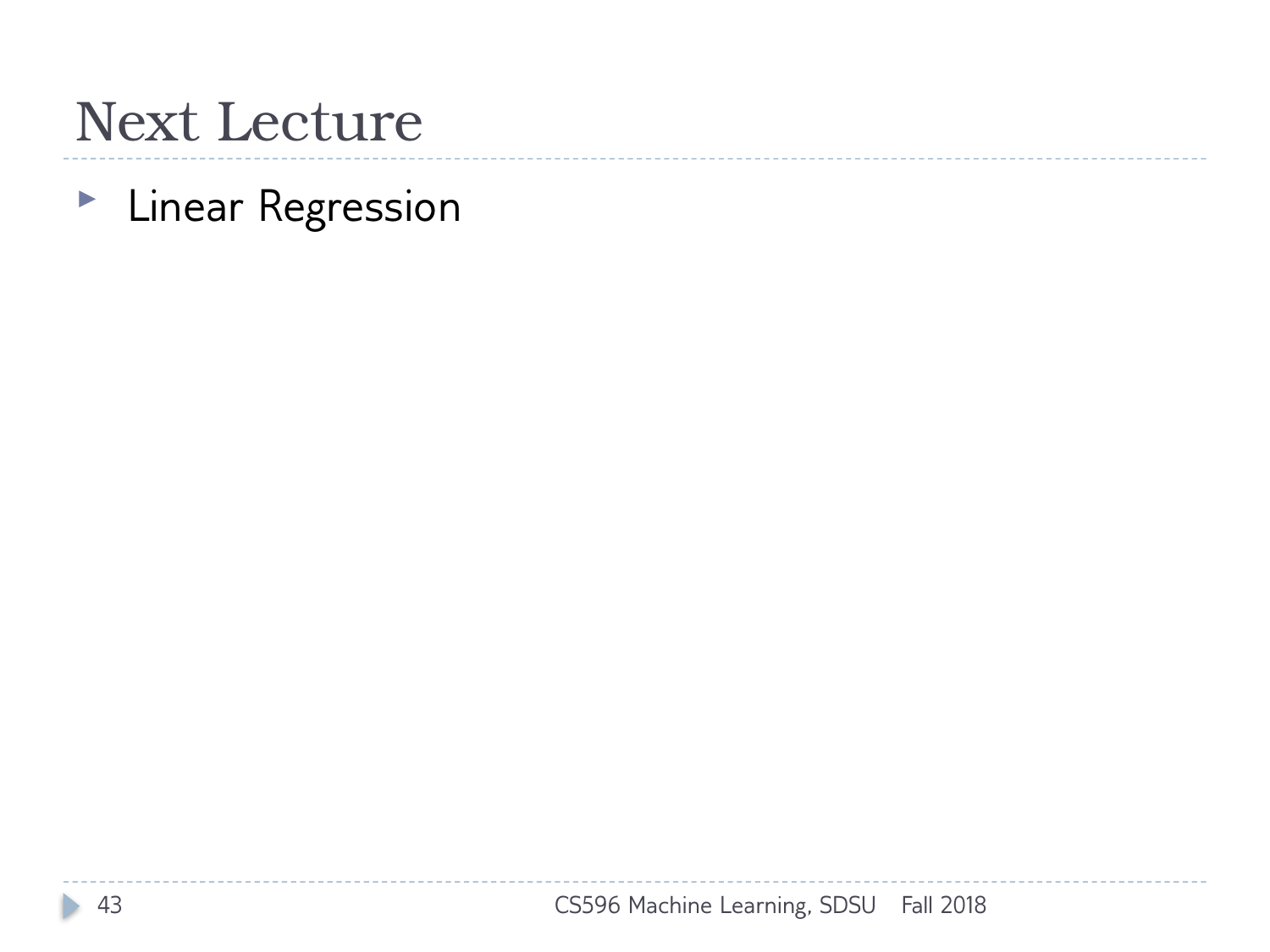

# Next Lecture
 Linear Regression
43
CS596 Machine Learning, SDSU
Fall 2018